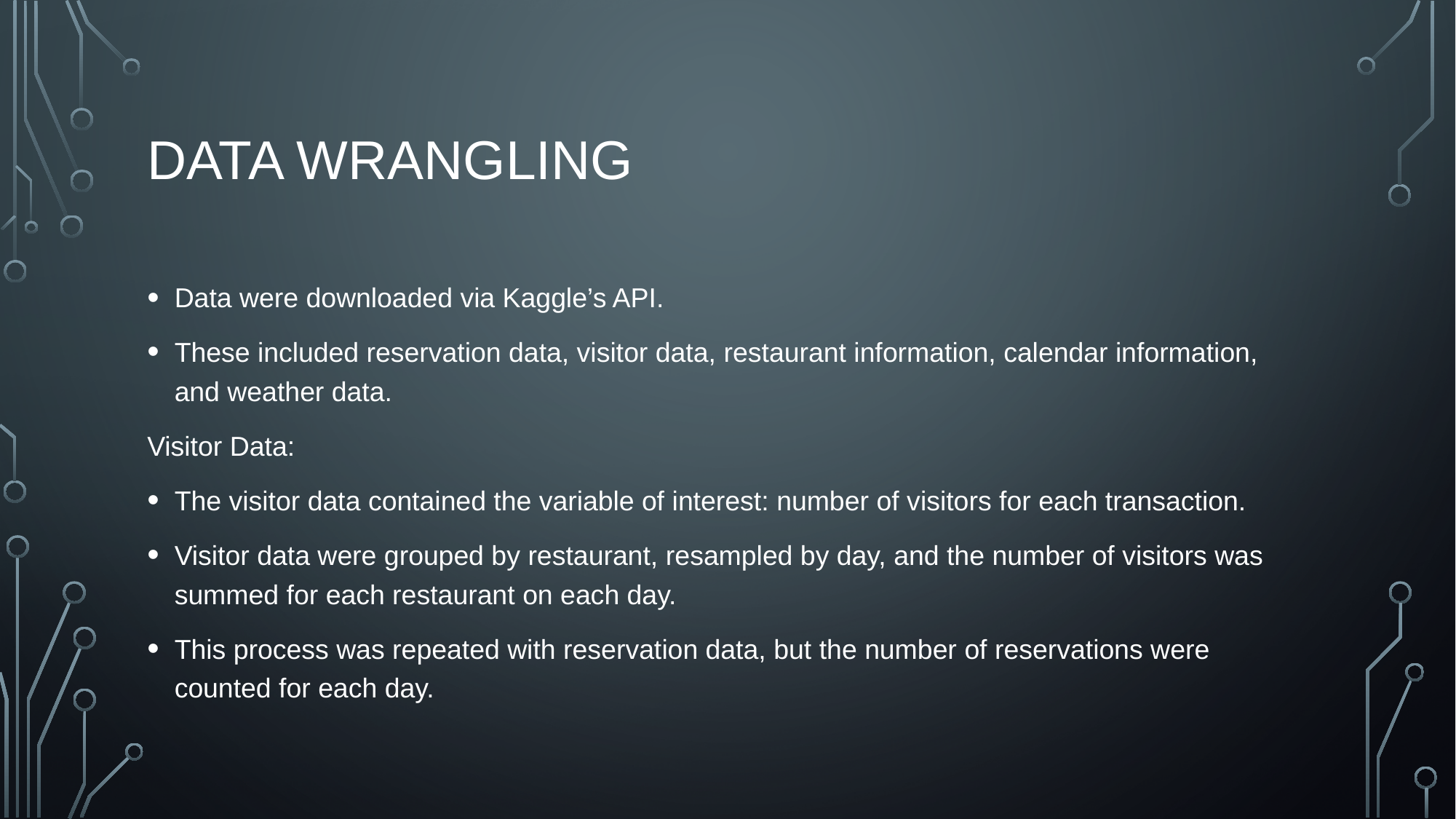

# Data wrangling
Data were downloaded via Kaggle’s API.
These included reservation data, visitor data, restaurant information, calendar information, and weather data.
Visitor Data:
The visitor data contained the variable of interest: number of visitors for each transaction.
Visitor data were grouped by restaurant, resampled by day, and the number of visitors was summed for each restaurant on each day.
This process was repeated with reservation data, but the number of reservations were counted for each day.